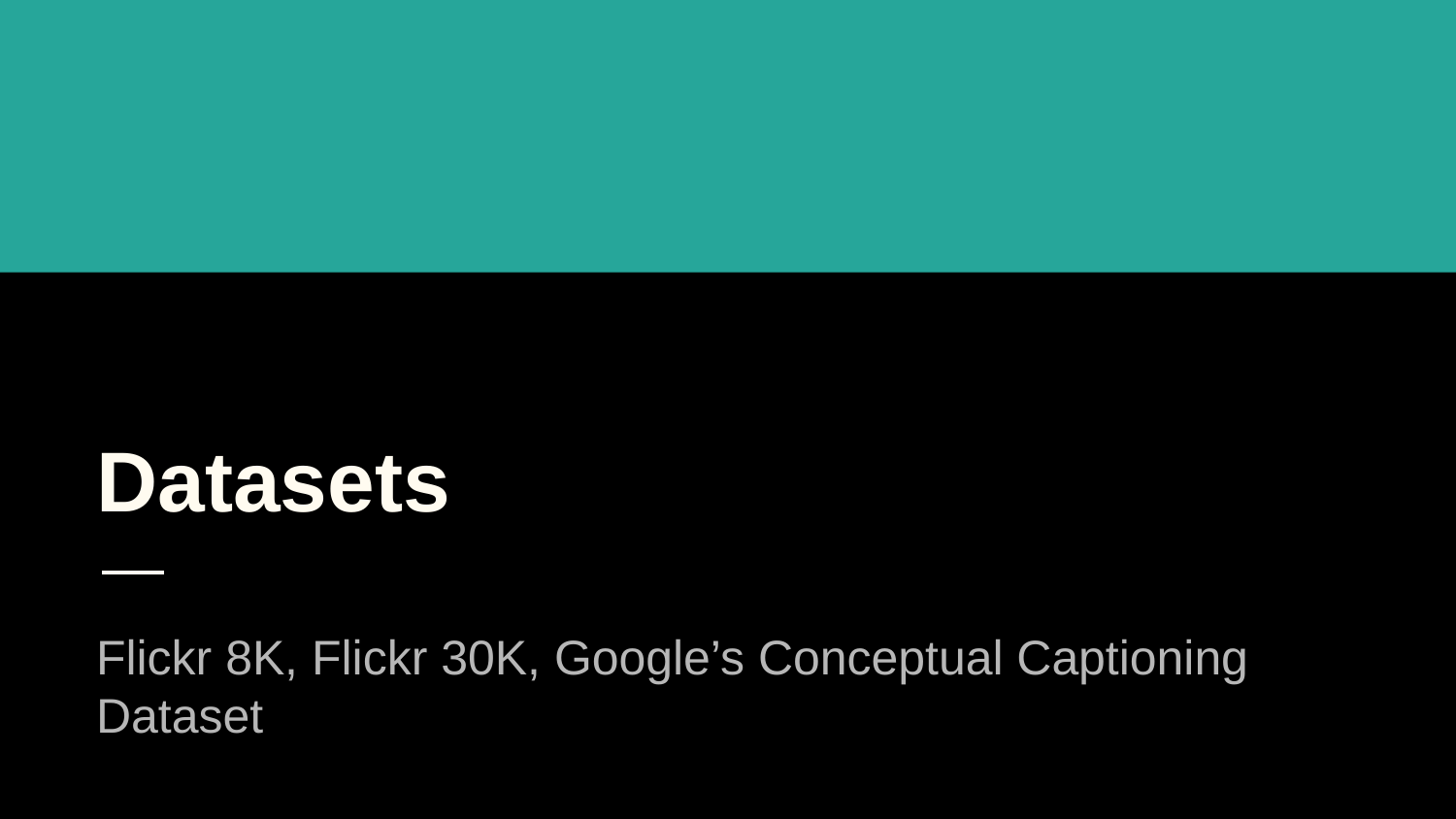

# Datasets
Flickr 8K, Flickr 30K, Google’s Conceptual Captioning Dataset